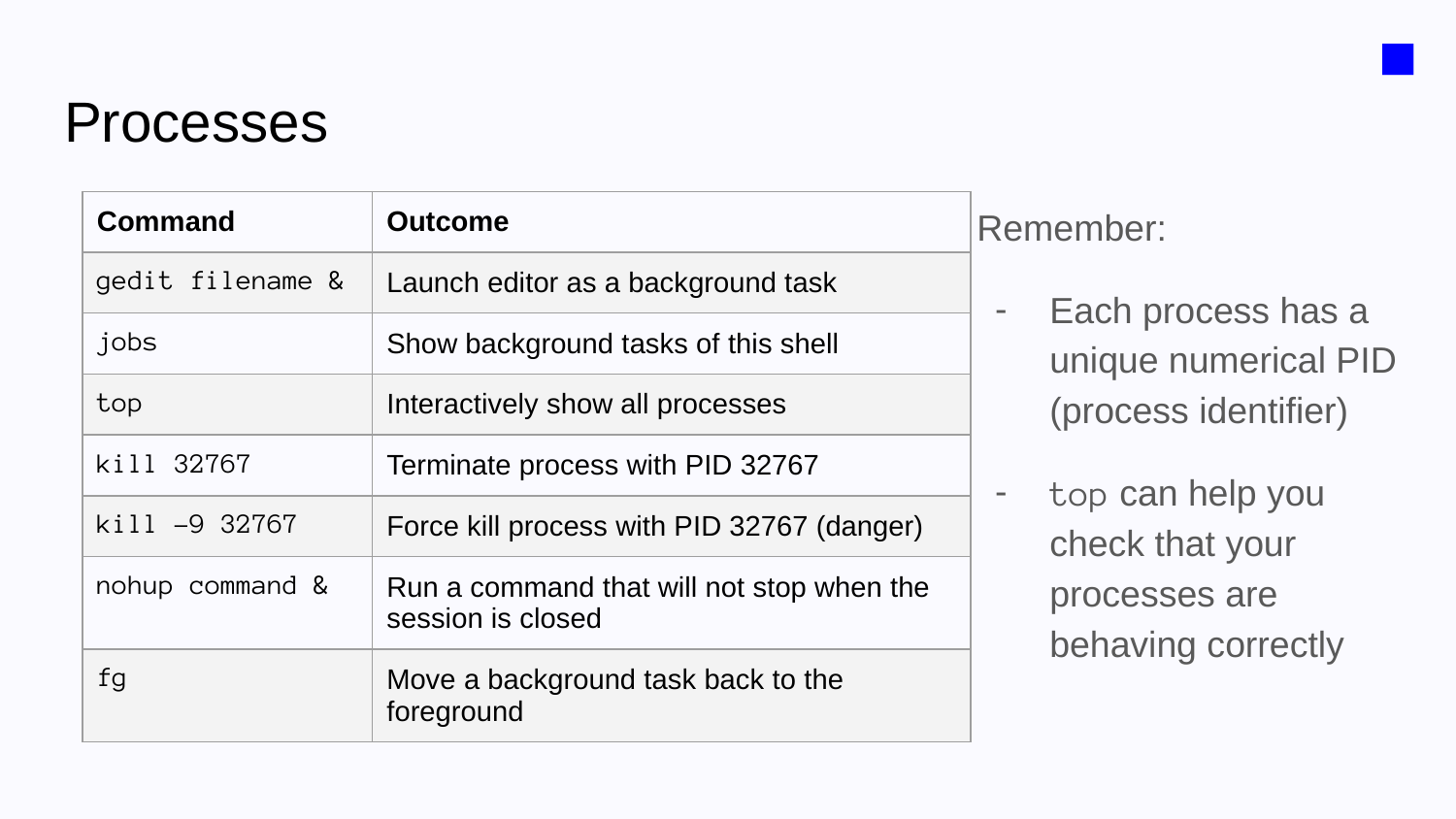

■
# Processes
Remember:
Each process has a unique numerical PID (process identifier)
top can help you check that your processes are behaving correctly
| Command | Outcome |
| --- | --- |
| gedit filename & | Launch editor as a background task |
| jobs | Show background tasks of this shell |
| top | Interactively show all processes |
| kill 32767 | Terminate process with PID 32767 |
| kill -9 32767 | Force kill process with PID 32767 (danger) |
| nohup command & | Run a command that will not stop when the session is closed |
| fg | Move a background task back to the foreground |